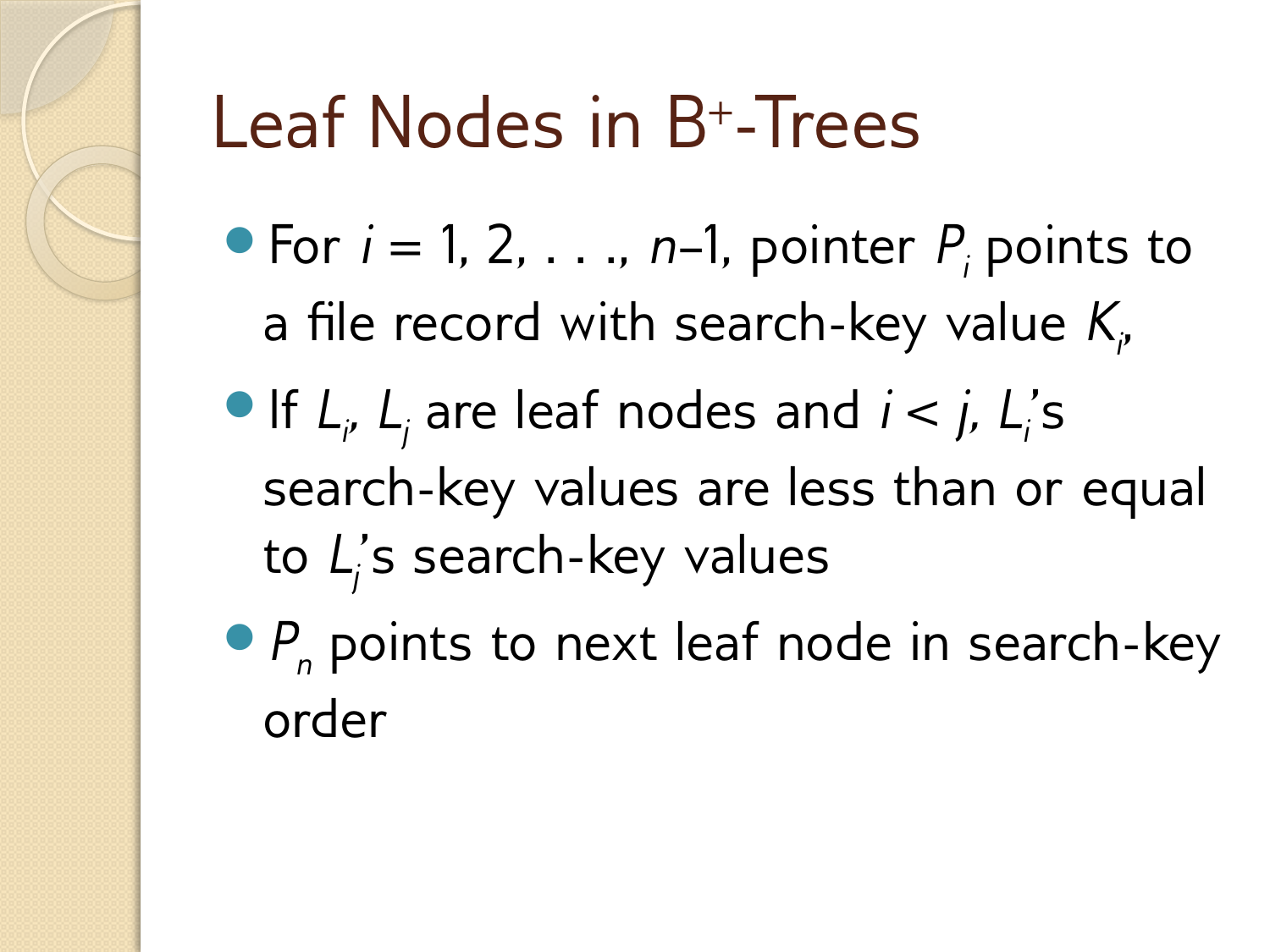

# Leaf Nodes in B+-Trees
For i = 1, 2, . . ., n–1, pointer Pi points to a file record with search-key value Ki,
If Li, Lj are leaf nodes and i < j, Li’s search-key values are less than or equal to Lj’s search-key values
Pn points to next leaf node in search-key order